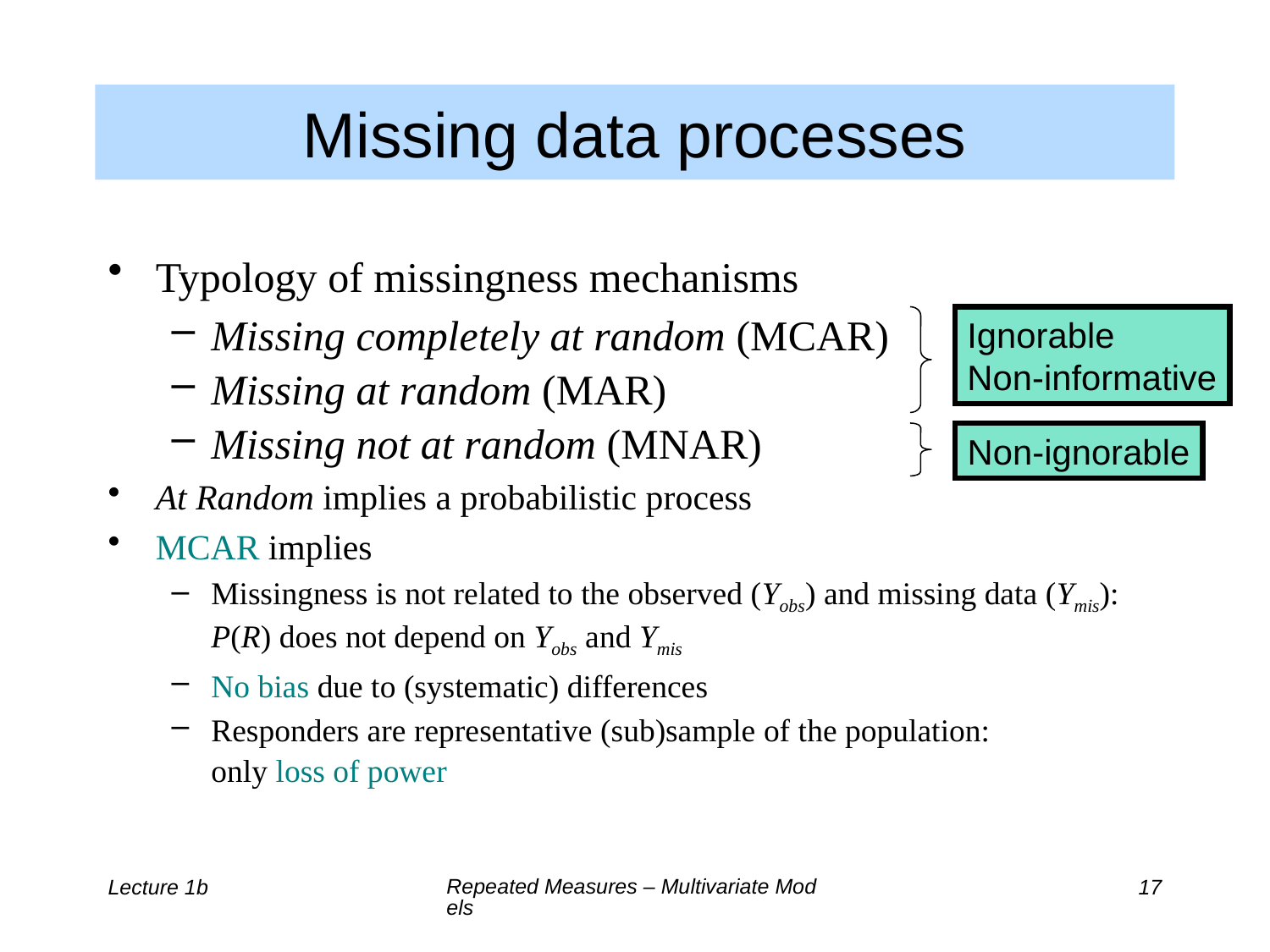

Missing data processes
Typology of missingness mechanisms
Missing completely at random (MCAR)
Missing at random (MAR)
Missing not at random (MNAR)
At Random implies a probabilistic process
MCAR implies
Missingness is not related to the observed (Yobs) and missing data (Ymis): P(R) does not depend on Yobs and Ymis
No bias due to (systematic) differences
Responders are representative (sub)sample of the population:
	only loss of power

Ignorable
Non-informative

Non-ignorable
Repeated Measures – Multivariate Models
Lecture 1b
17